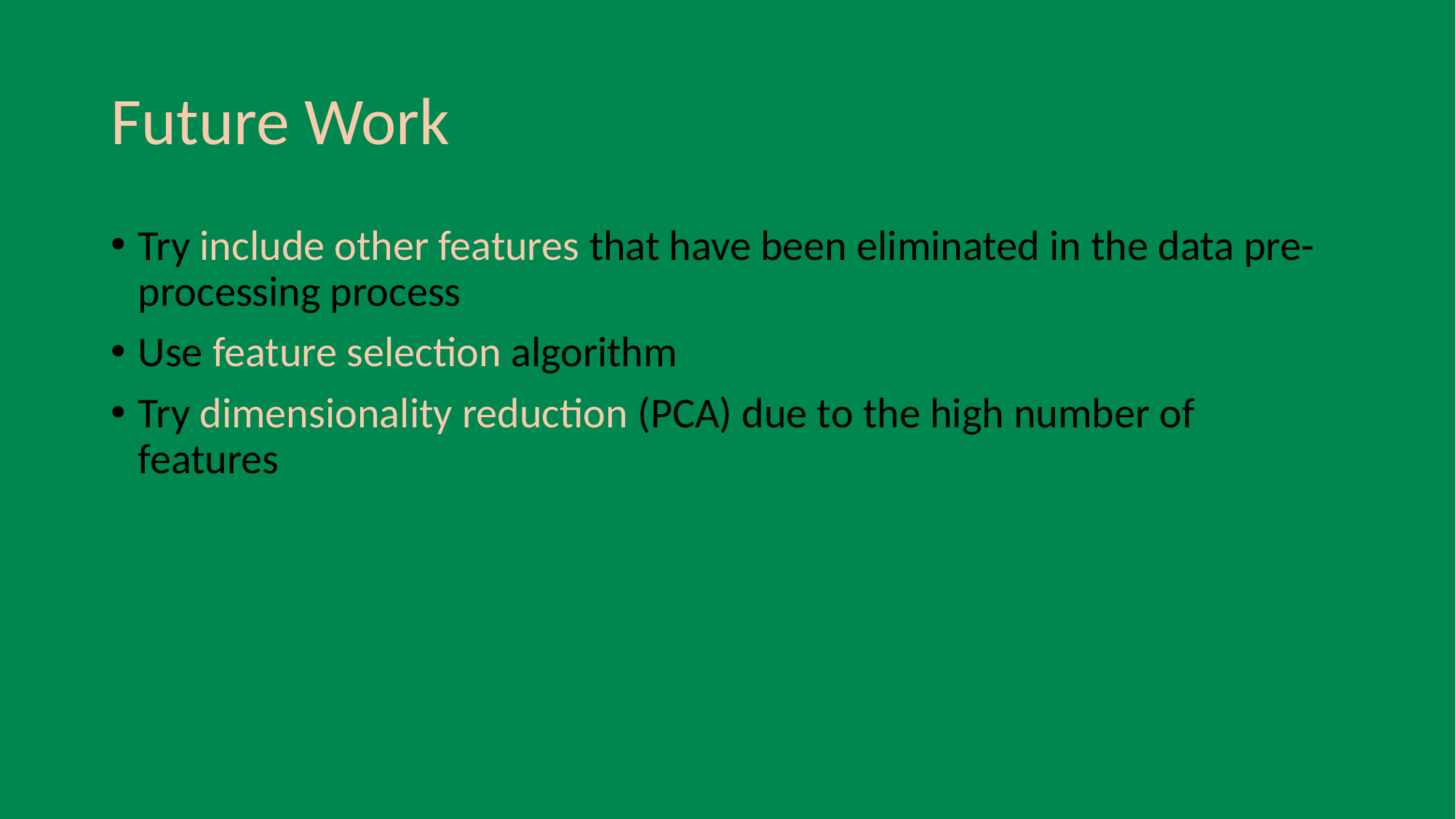

# Future Work
Try include other features that have been eliminated in the data pre-processing process
Use feature selection algorithm
Try dimensionality reduction (PCA) due to the high number of features